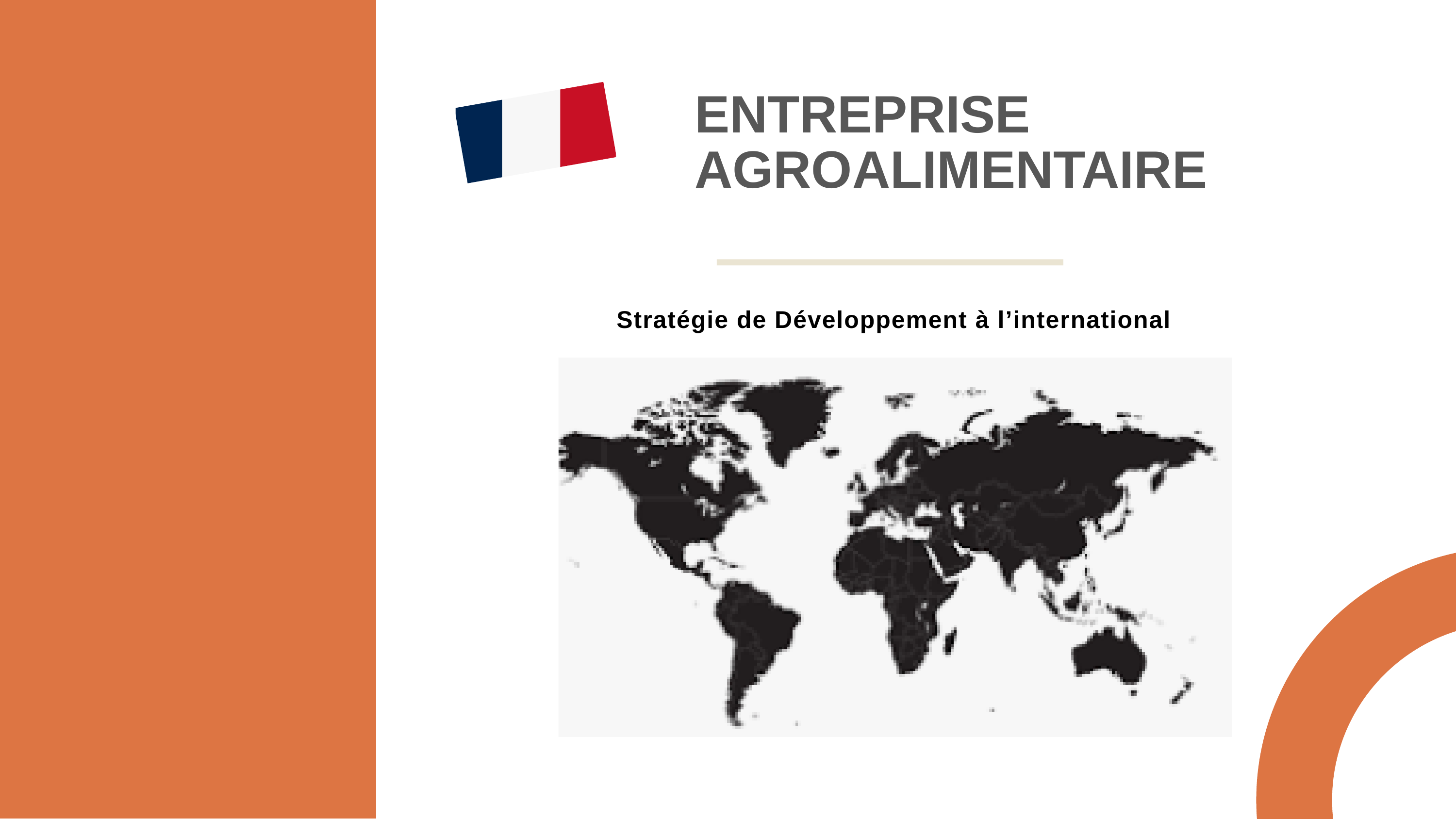

ENTREPRISE AGROALIMENTAIRE

Stratégie de Développement à l’international